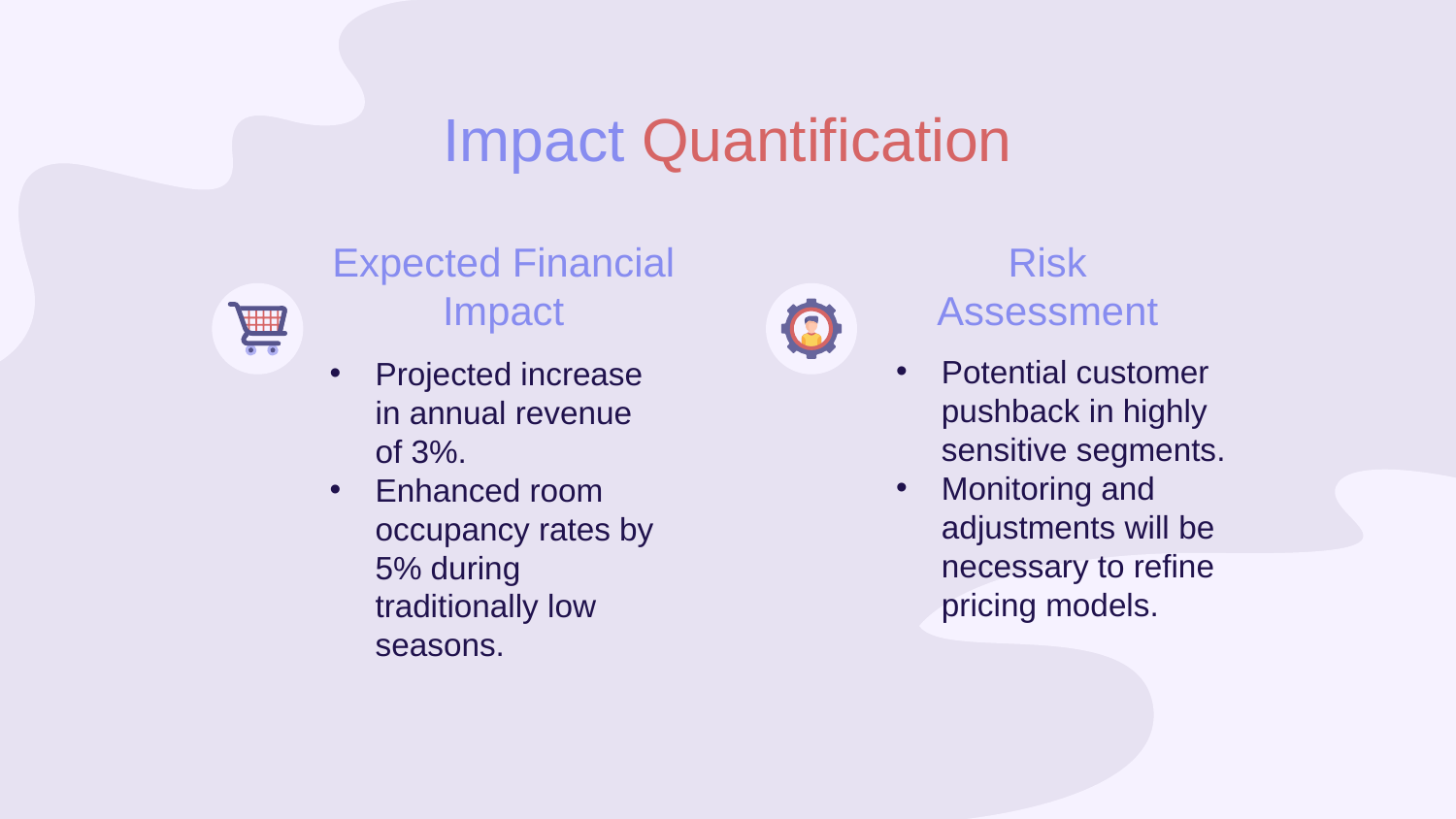

# Impact Quantification
Expected Financial Impact
Risk Assessment

Potential customer pushback in highly sensitive segments.
Monitoring and adjustments will be necessary to refine pricing models.
Projected increase in annual revenue of 3%.
Enhanced room occupancy rates by 5% during traditionally low seasons.